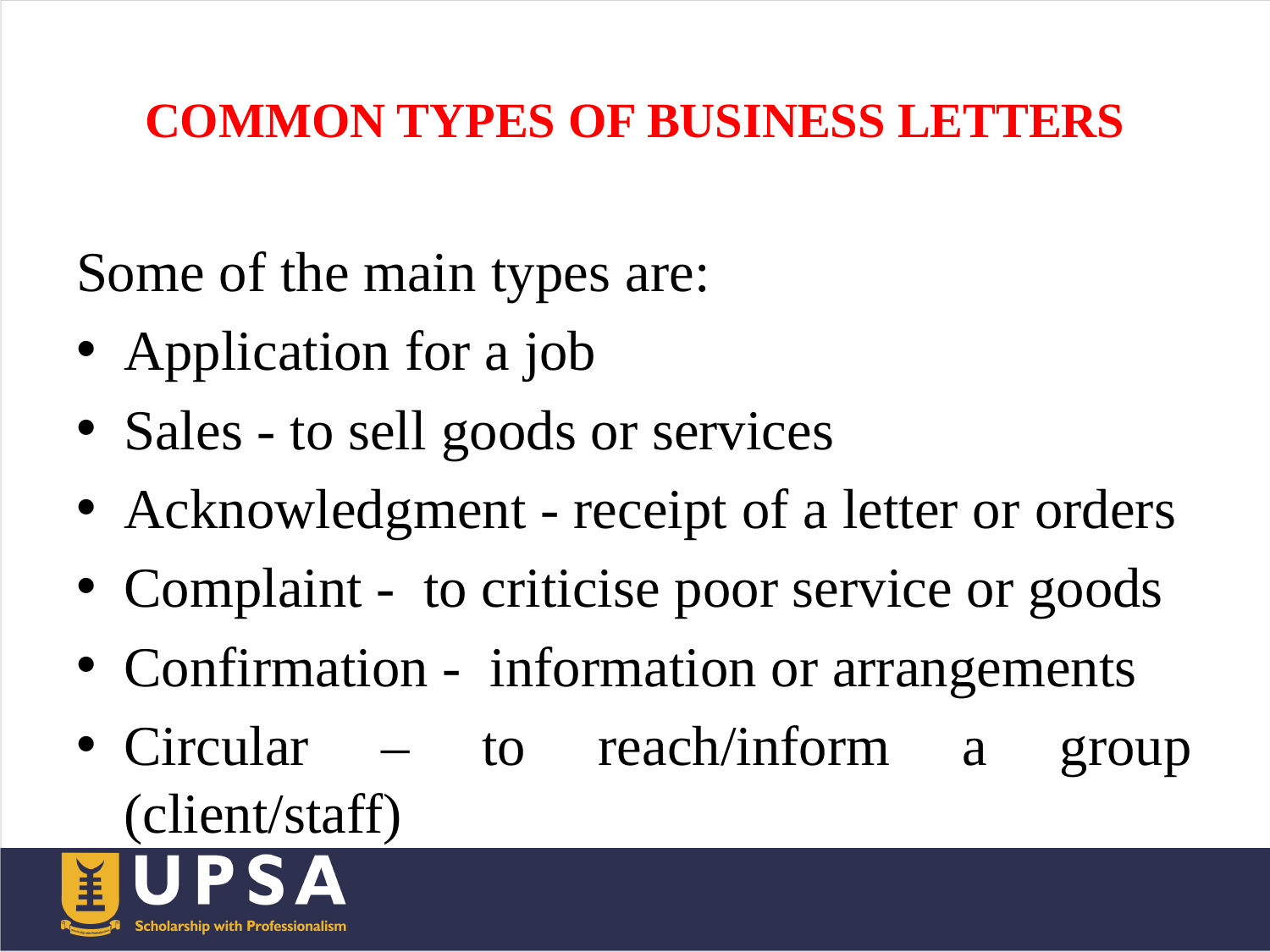

# COMMON TYPES OF BUSINESS LETTERS
Some of the main types are:
Application for a job
Sales - to sell goods or services
Acknowledgment - receipt of a letter or orders
Complaint -  to criticise poor service or goods
Confirmation -  information or arrangements
Circular – to reach/inform a group (client/staff)